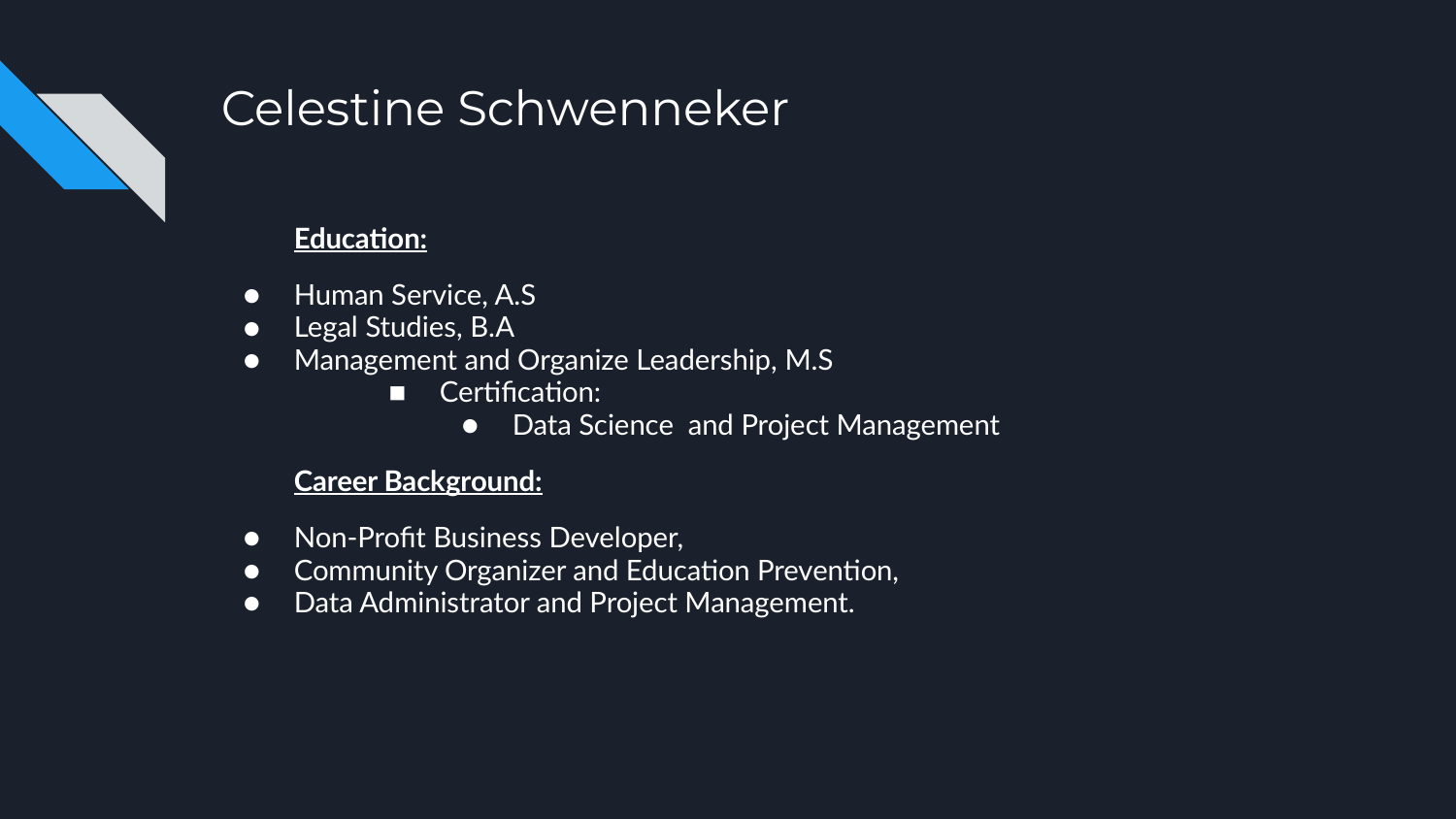

# Celestine Schwenneker
Education:
Human Service, A.S
Legal Studies, B.A
Management and Organize Leadership, M.S
Certification:
Data Science  and Project Management
Career Background:
Non-Profit Business Developer,
Community Organizer and Education Prevention,
Data Administrator and Project Management.